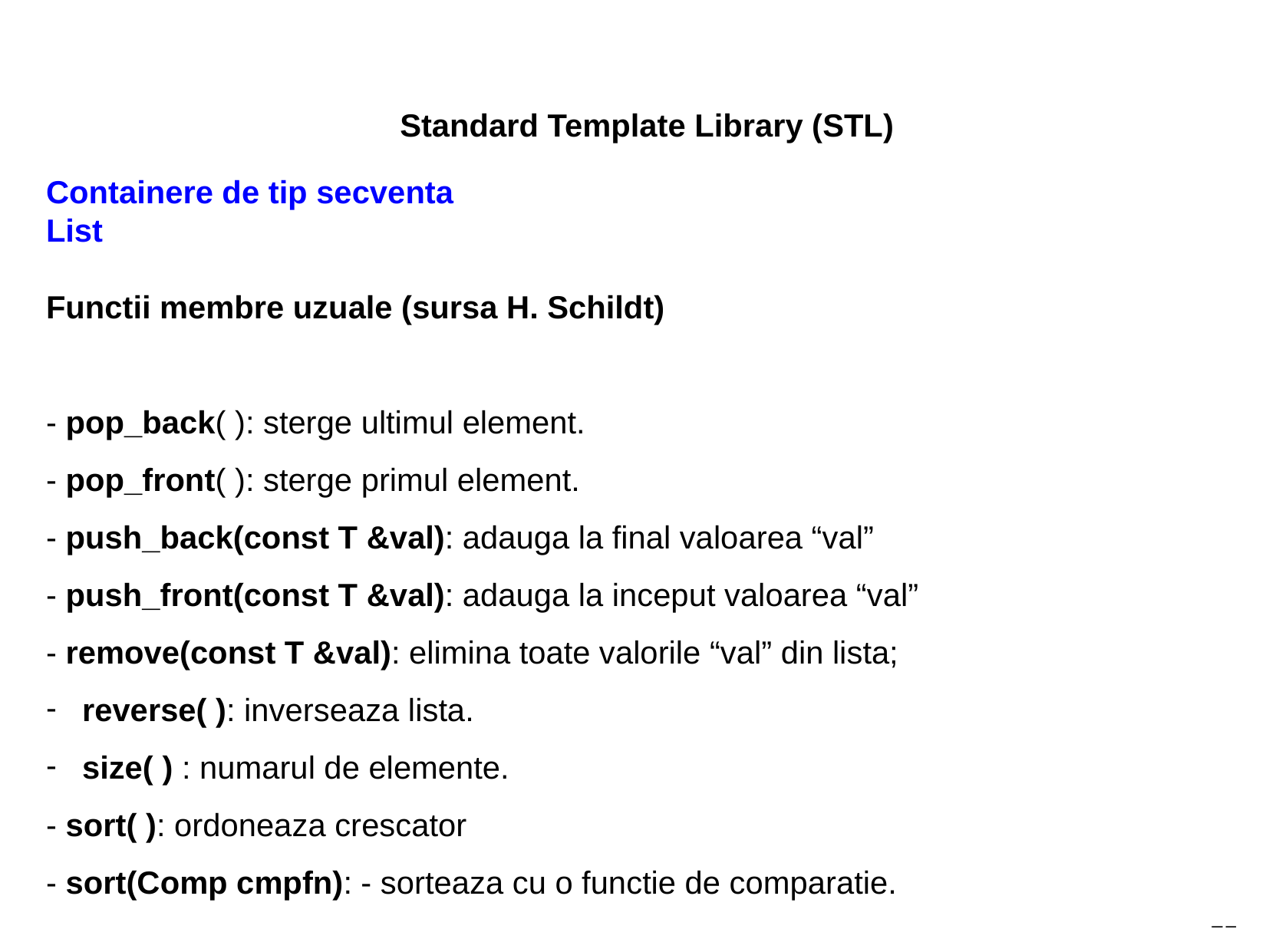

Standard Template Library (STL)
Containere de tip secventa							List

Functii membre uzuale (sursa H. Schildt)

- pop_back( ): sterge ultimul element.
- pop_front( ): sterge primul element.
- push_back(const T &val): adauga la final valoarea “val”
- push_front(const T &val): adauga la inceput valoarea “val”
- remove(const T &val): elimina toate valorile “val” din lista;
 reverse( ): inverseaza lista.
 size( ) : numarul de elemente.
- sort( ): ordoneaza crescator
- sort(Comp cmpfn): - sorteaza cu o functie de comparatie.

21